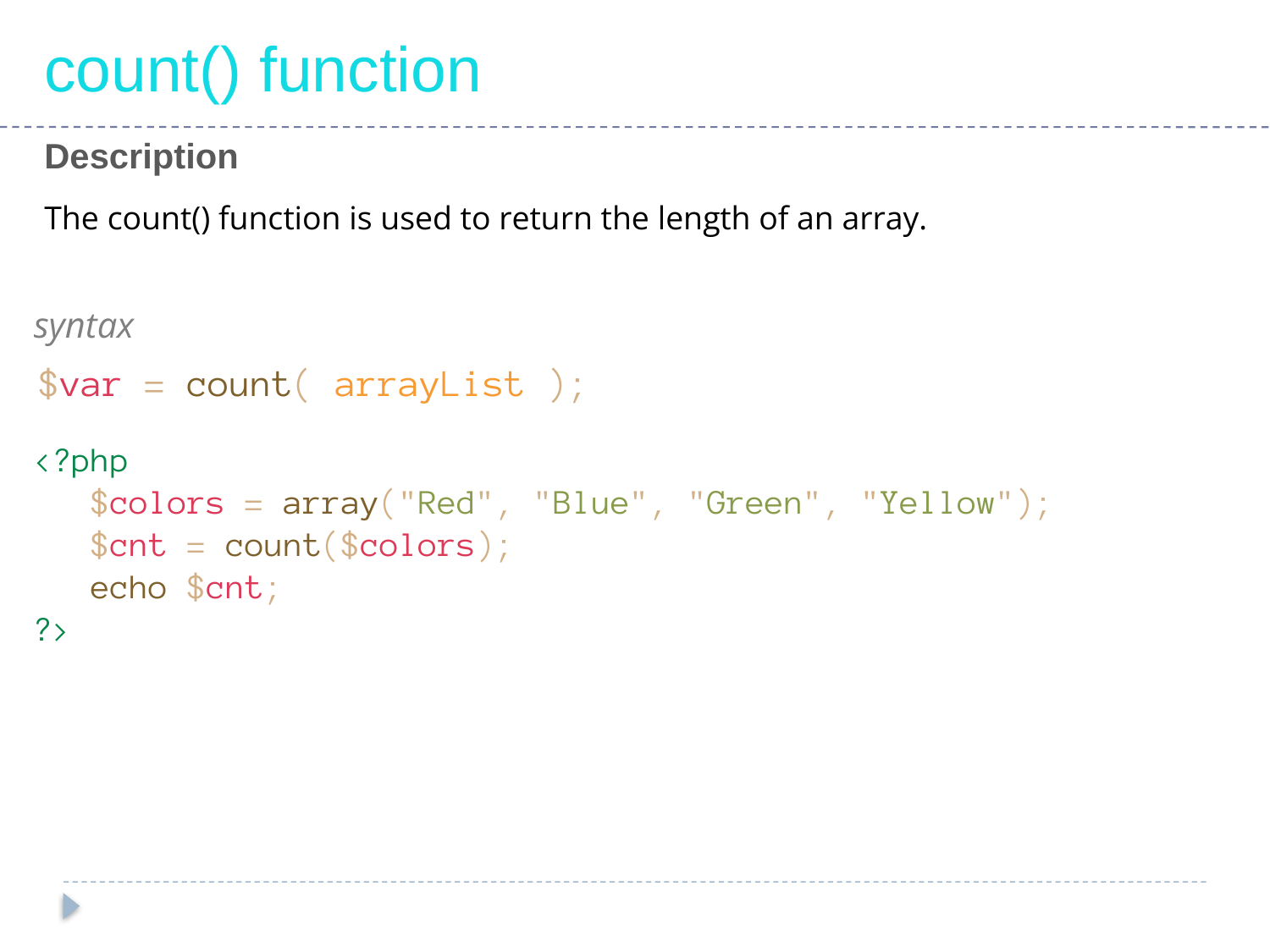

count() function
Description
The count() function is used to return the length of an array.
syntax
$var = count( arrayList );
<?php
   $colors = array("Red", "Blue", "Green", "Yellow");
   $cnt = count($colors);
   echo $cnt;
?>